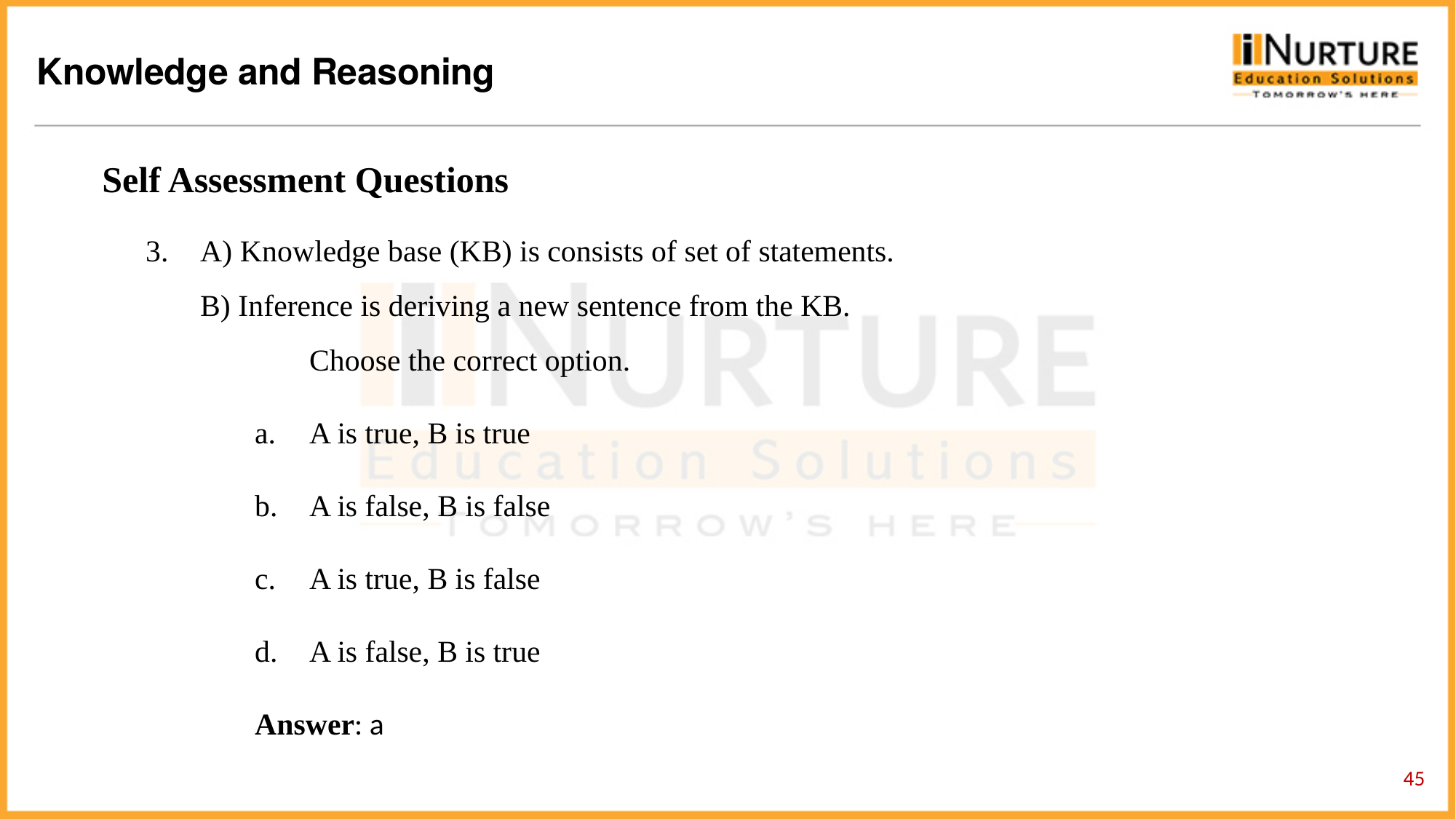

Self Assessment Questions
A) Knowledge base (KB) is consists of set of statements.
B) Inference is deriving a new sentence from the KB.
 	Choose the correct option.
A is true, B is true
A is false, B is false
A is true, B is false
A is false, B is true
Answer: a